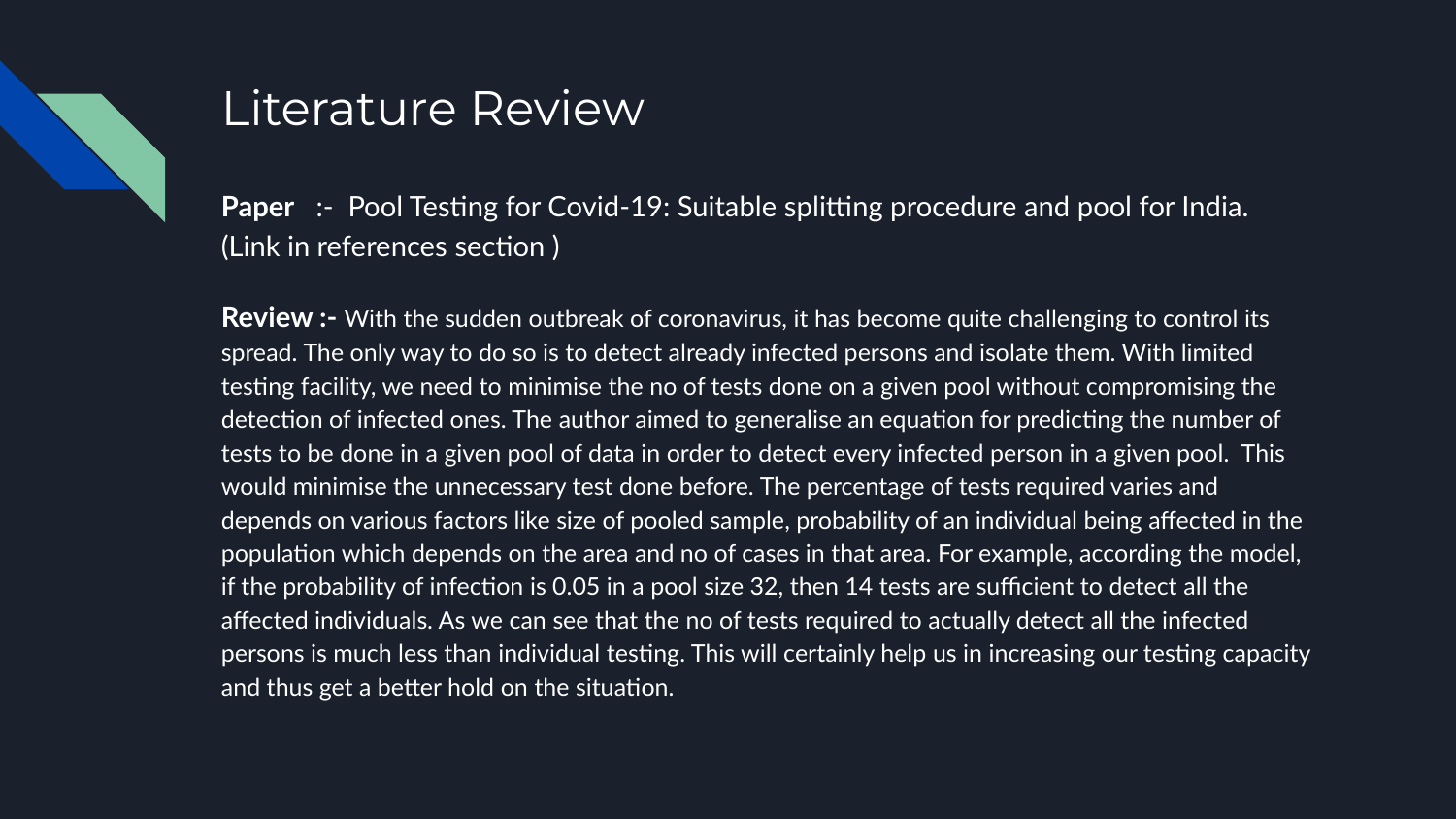

# Literature Review
Paper   :-  Pool Testing for Covid-19: Suitable splitting procedure and pool for India.  (Link in references section )
Review :- With the sudden outbreak of coronavirus, it has become quite challenging to control its spread. The only way to do so is to detect already infected persons and isolate them. With limited testing facility, we need to minimise the no of tests done on a given pool without compromising the detection of infected ones. The author aimed to generalise an equation for predicting the number of tests to be done in a given pool of data in order to detect every infected person in a given pool.  This would minimise the unnecessary test done before. The percentage of tests required varies and depends on various factors like size of pooled sample, probability of an individual being affected in the population which depends on the area and no of cases in that area. For example, according the model, if the probability of infection is 0.05 in a pool size 32, then 14 tests are sufficient to detect all the affected individuals. As we can see that the no of tests required to actually detect all the infected persons is much less than individual testing. This will certainly help us in increasing our testing capacity and thus get a better hold on the situation.